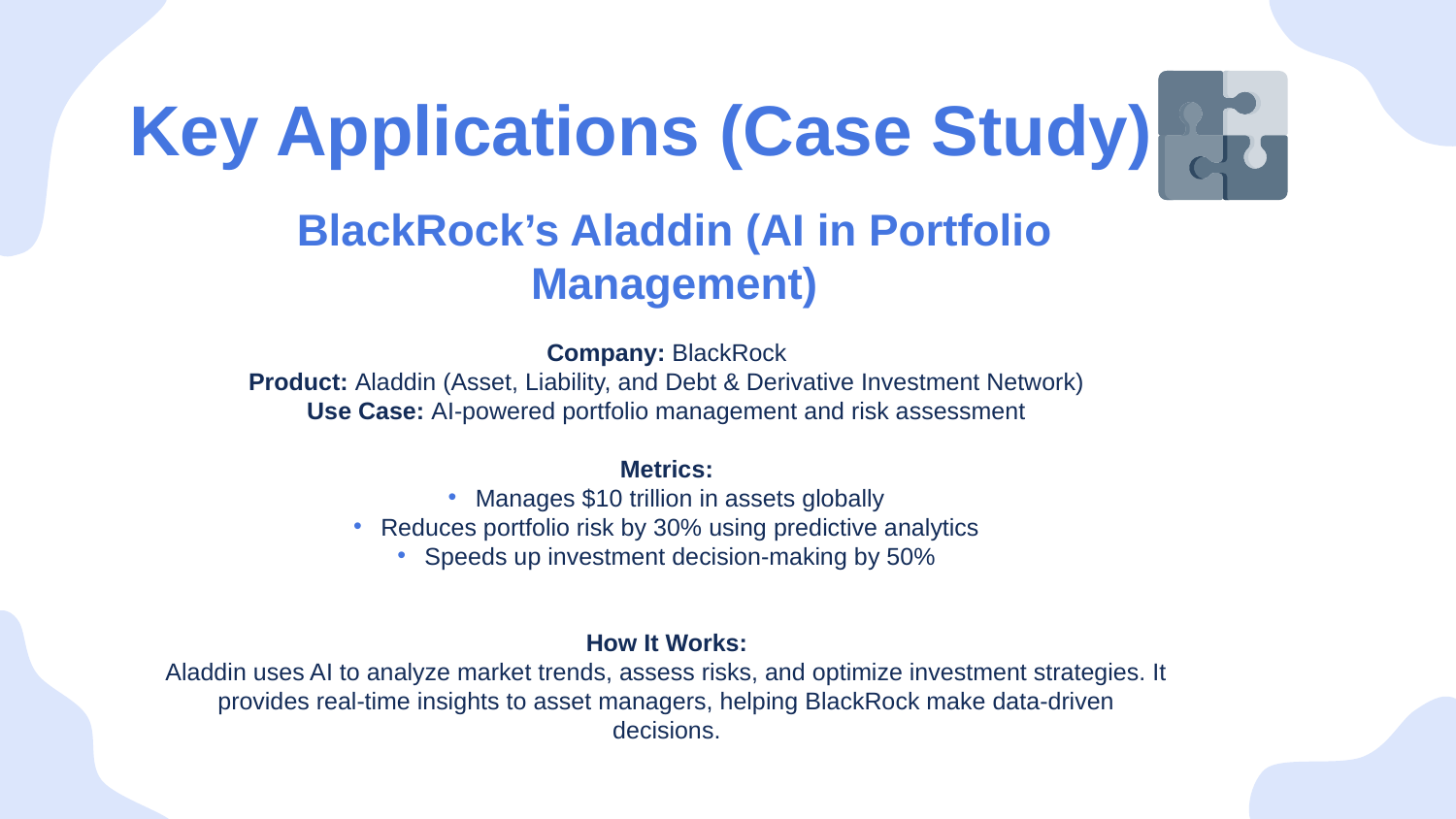

# Key Applications (Case Study)

BlackRock’s Aladdin (AI in Portfolio Management)
Company: BlackRock
Product: Aladdin (Asset, Liability, and Debt & Derivative Investment Network)
Use Case: AI-powered portfolio management and risk assessment

Metrics:
Manages $10 trillion in assets globally
Reduces portfolio risk by 30% using predictive analytics
Speeds up investment decision-making by 50%

How It Works:
Aladdin uses AI to analyze market trends, assess risks, and optimize investment strategies. It provides real-time insights to asset managers, helping BlackRock make data-driven decisions.